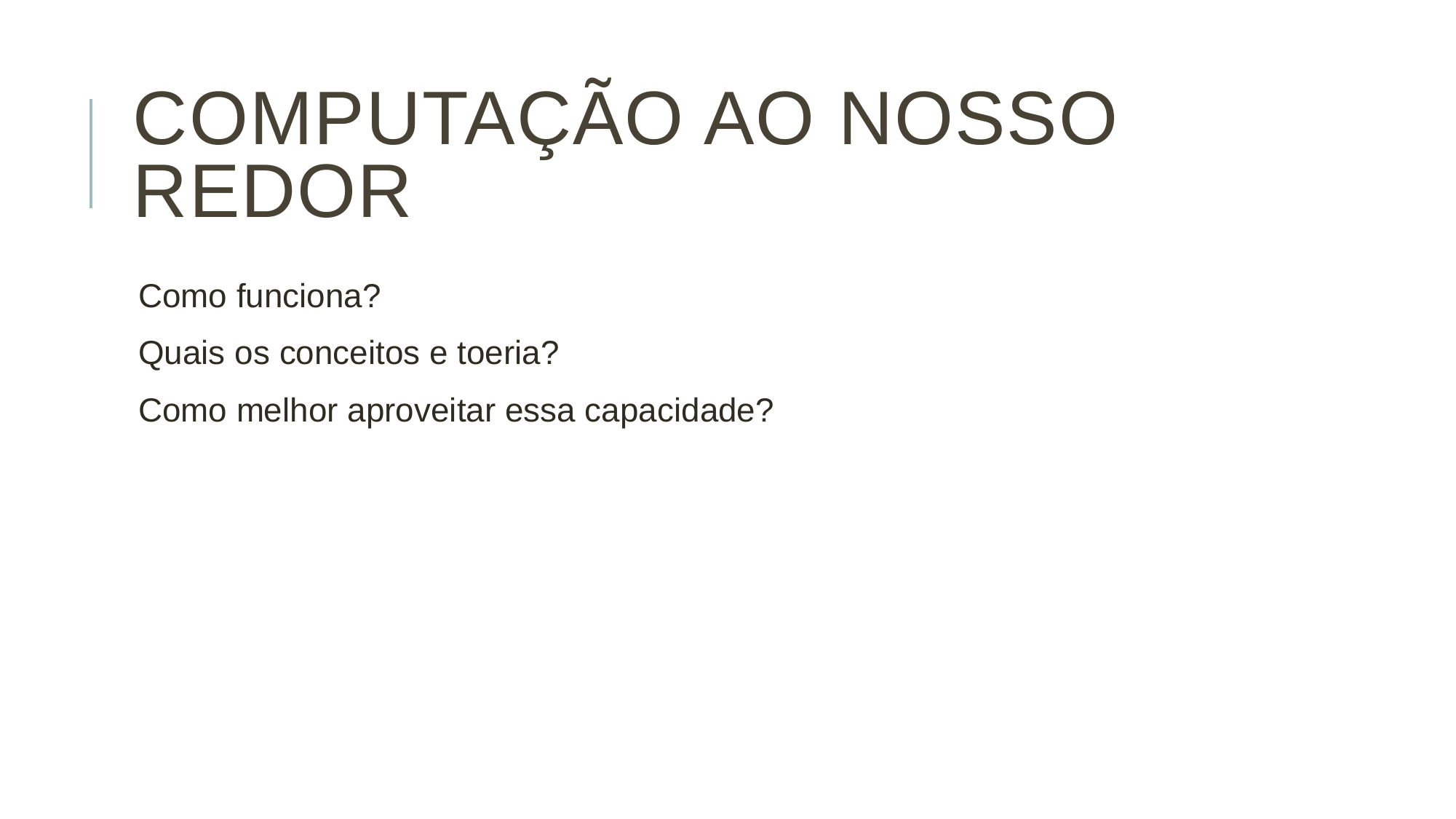

# Computação ao nosso redor
Como funciona?
Quais os conceitos e toeria?
Como melhor aproveitar essa capacidade?